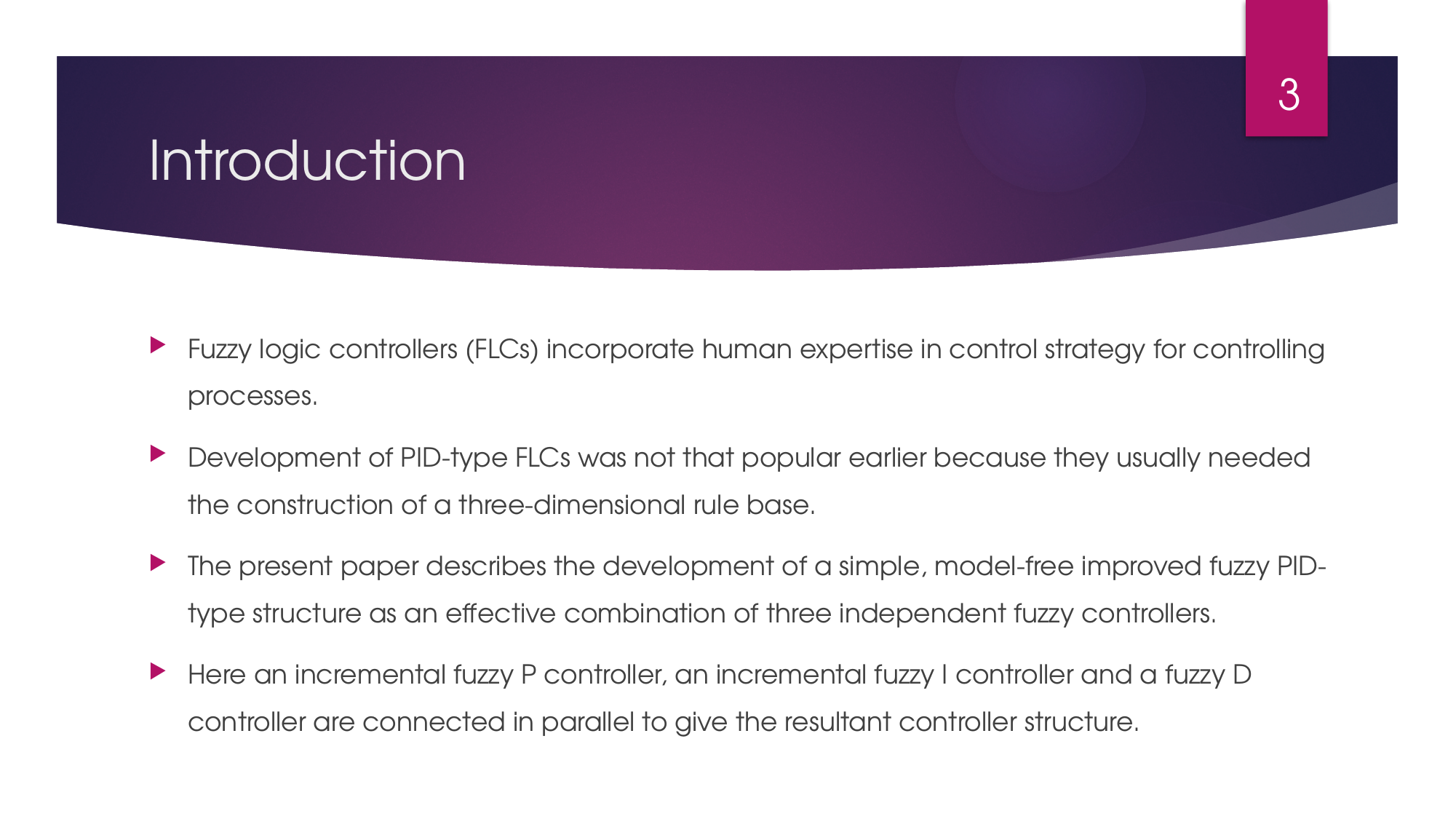

3
# Introduction
Fuzzy logic controllers (FLCs) incorporate human expertise in control strategy for controlling processes.
Development of PID-type FLCs was not that popular earlier because they usually needed the construction of a three-dimensional rule base.
The present paper describes the development of a simple, model-free improved fuzzy PID-type structure as an effective combination of three independent fuzzy controllers.
Here an incremental fuzzy P controller, an incremental fuzzy I controller and a fuzzy D controller are connected in parallel to give the resultant controller structure.